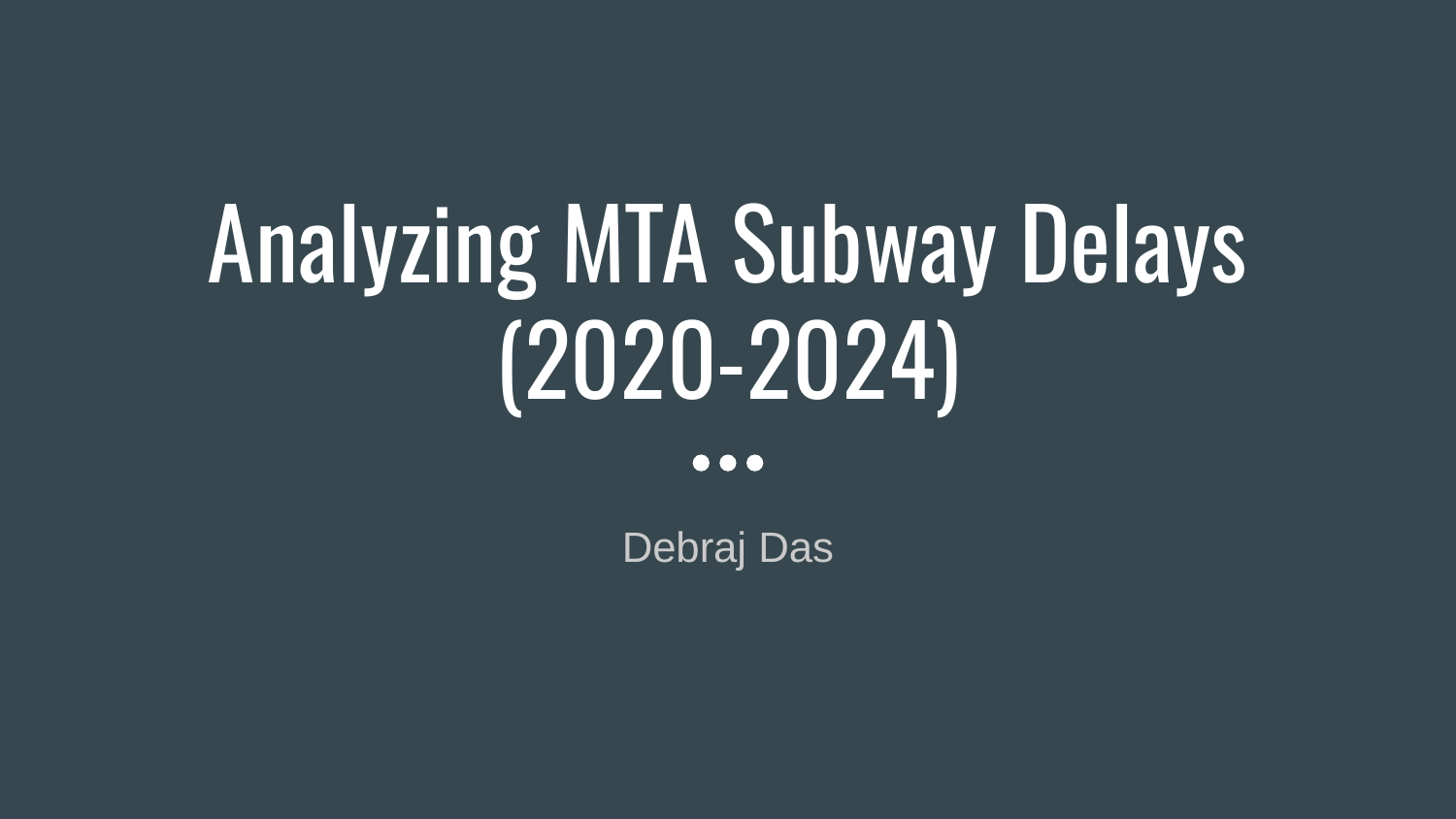

# Analyzing MTA Subway Delays (2020-2024)
Debraj Das